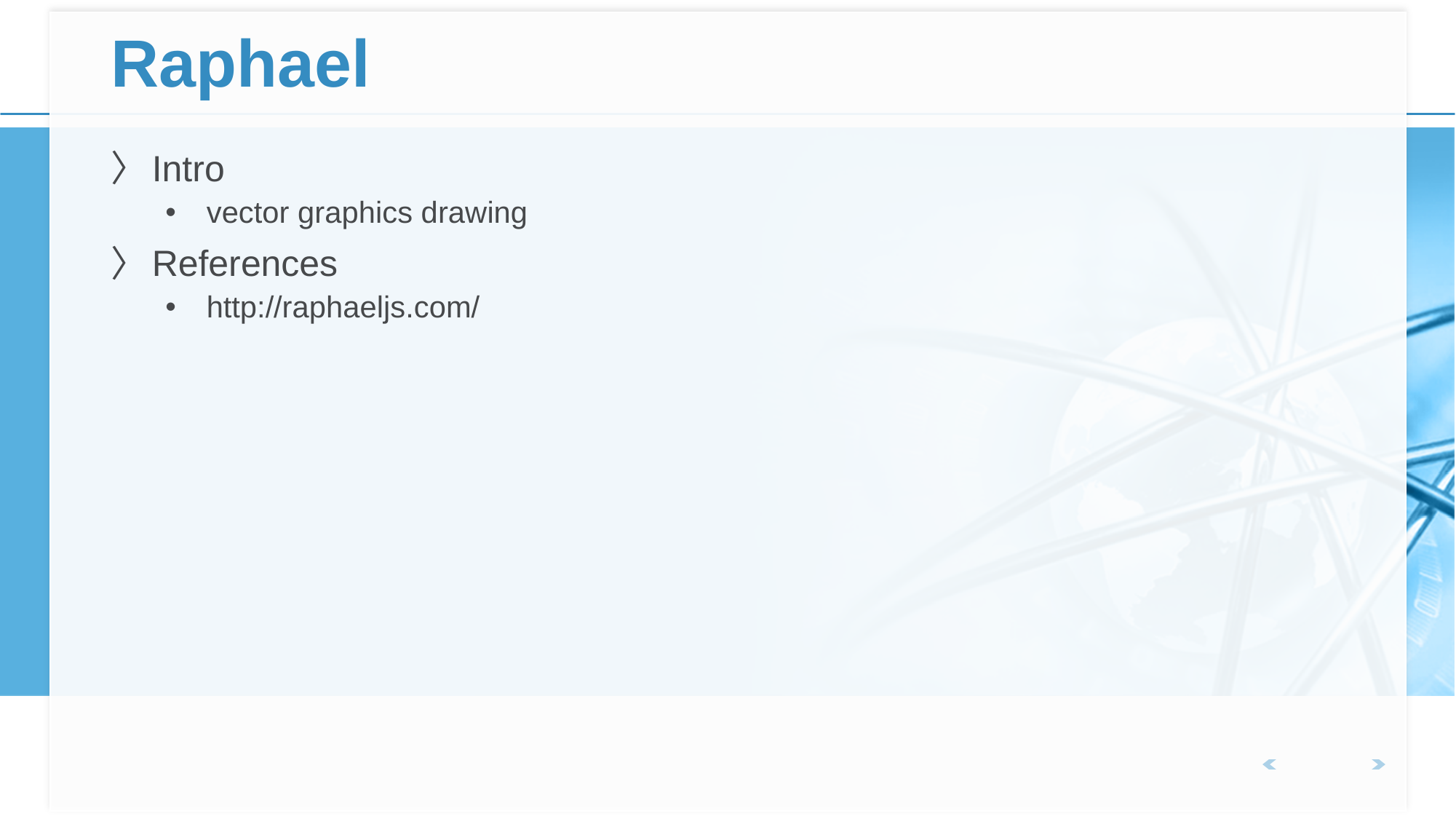

# Raphael
Intro
vector graphics drawing
References
http://raphaeljs.com/